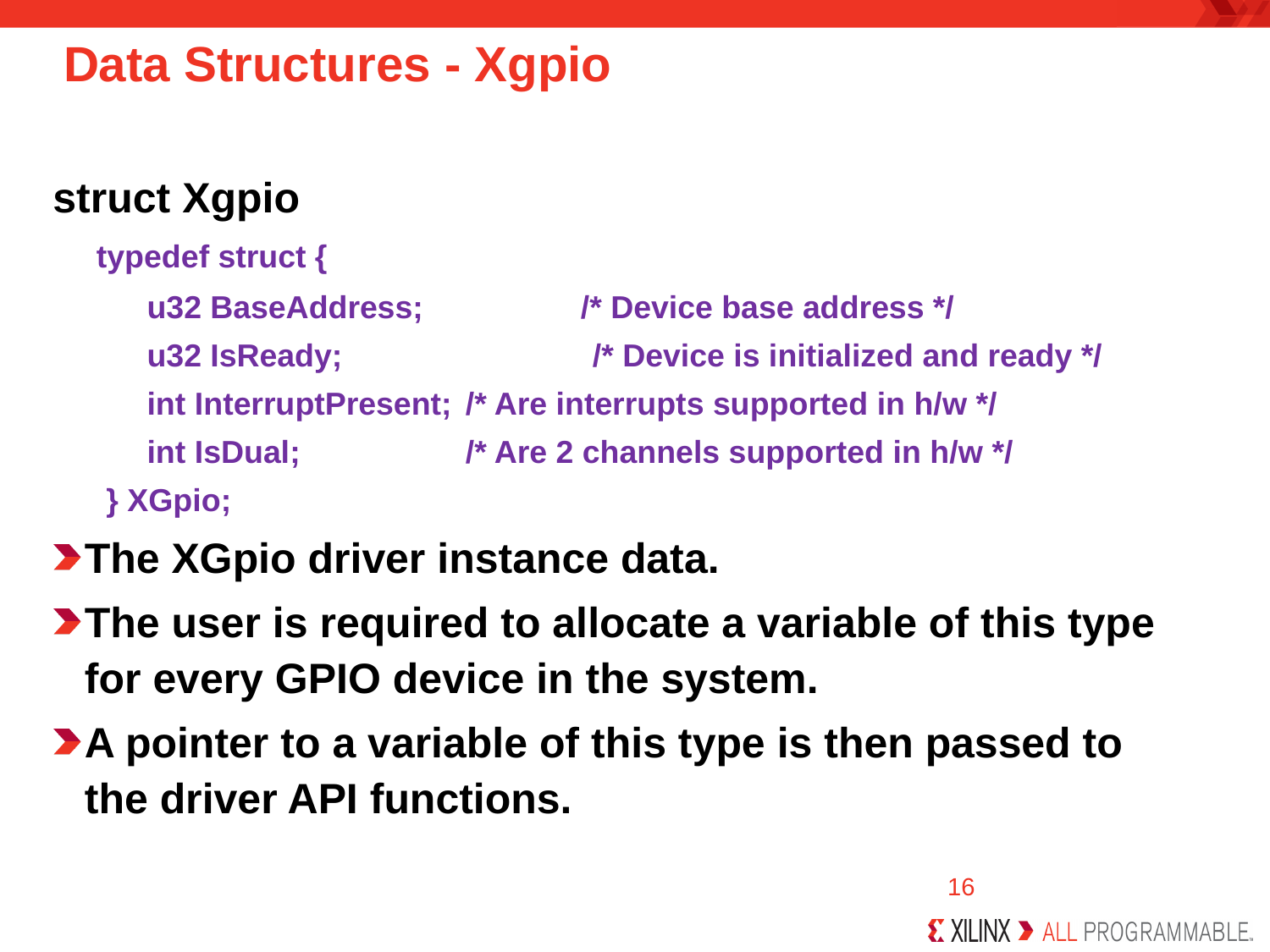

# Data Structures - Xgpio
struct Xgpio
 typedef struct {
	       u32 BaseAddress;	             /* Device base address */
	       u32 IsReady;		/* Device is initialized and ready */
	       int InterruptPresent;	/* Are interrupts supported in h/w */
	       int IsDual;		/* Are 2 channels supported in h/w */
      } XGpio;
The XGpio driver instance data.
The user is required to allocate a variable of this type for every GPIO device in the system.
A pointer to a variable of this type is then passed to the driver API functions.
16